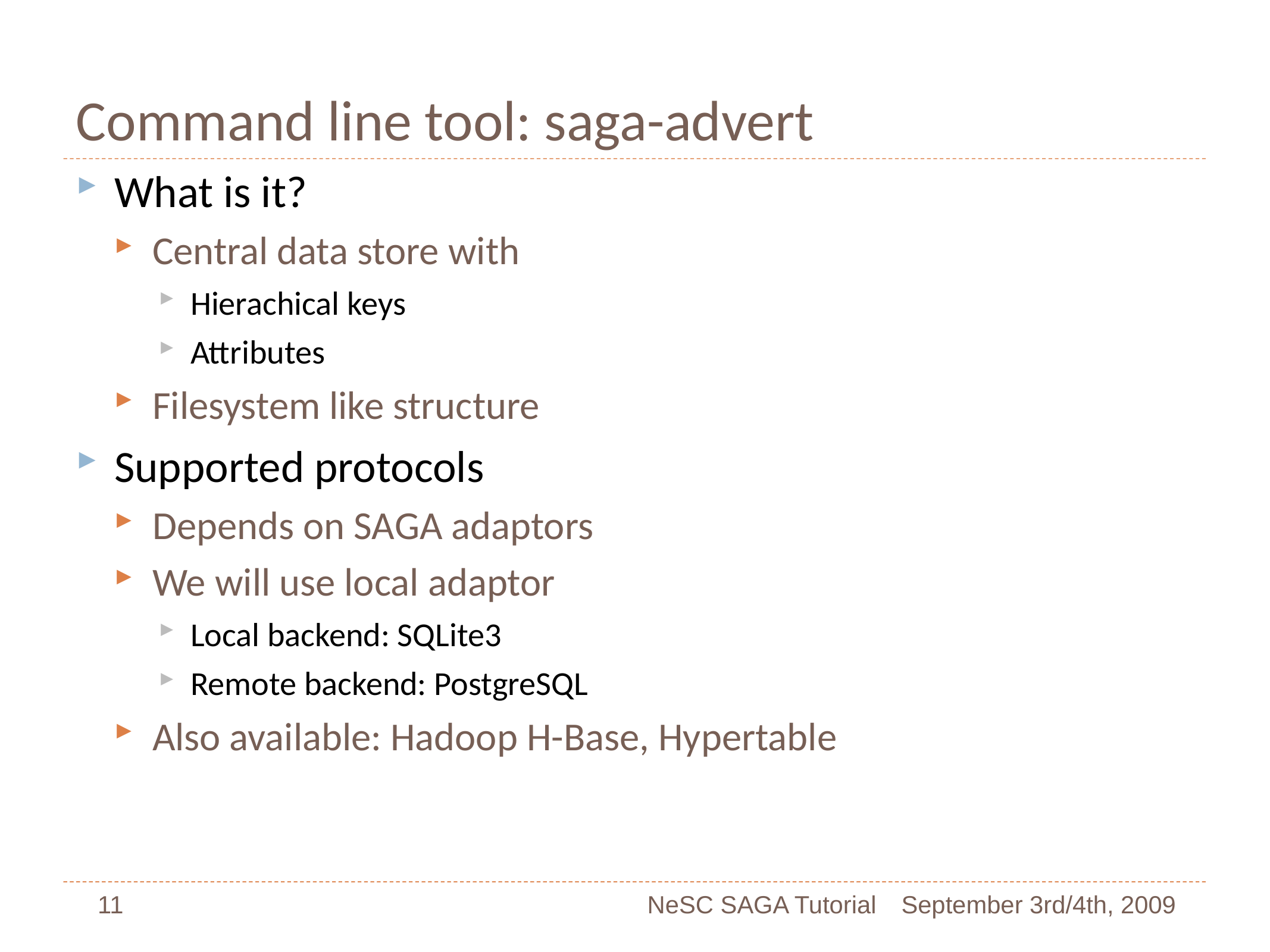

# Command line tool: saga-advert
What is it?
Central data store with
Hierachical keys
Attributes
Filesystem like structure
Supported protocols
Depends on SAGA adaptors
We will use local adaptor
Local backend: SQLite3
Remote backend: PostgreSQL
Also available: Hadoop H-Base, Hypertable
11
NeSC SAGA Tutorial
September 3rd/4th, 2009